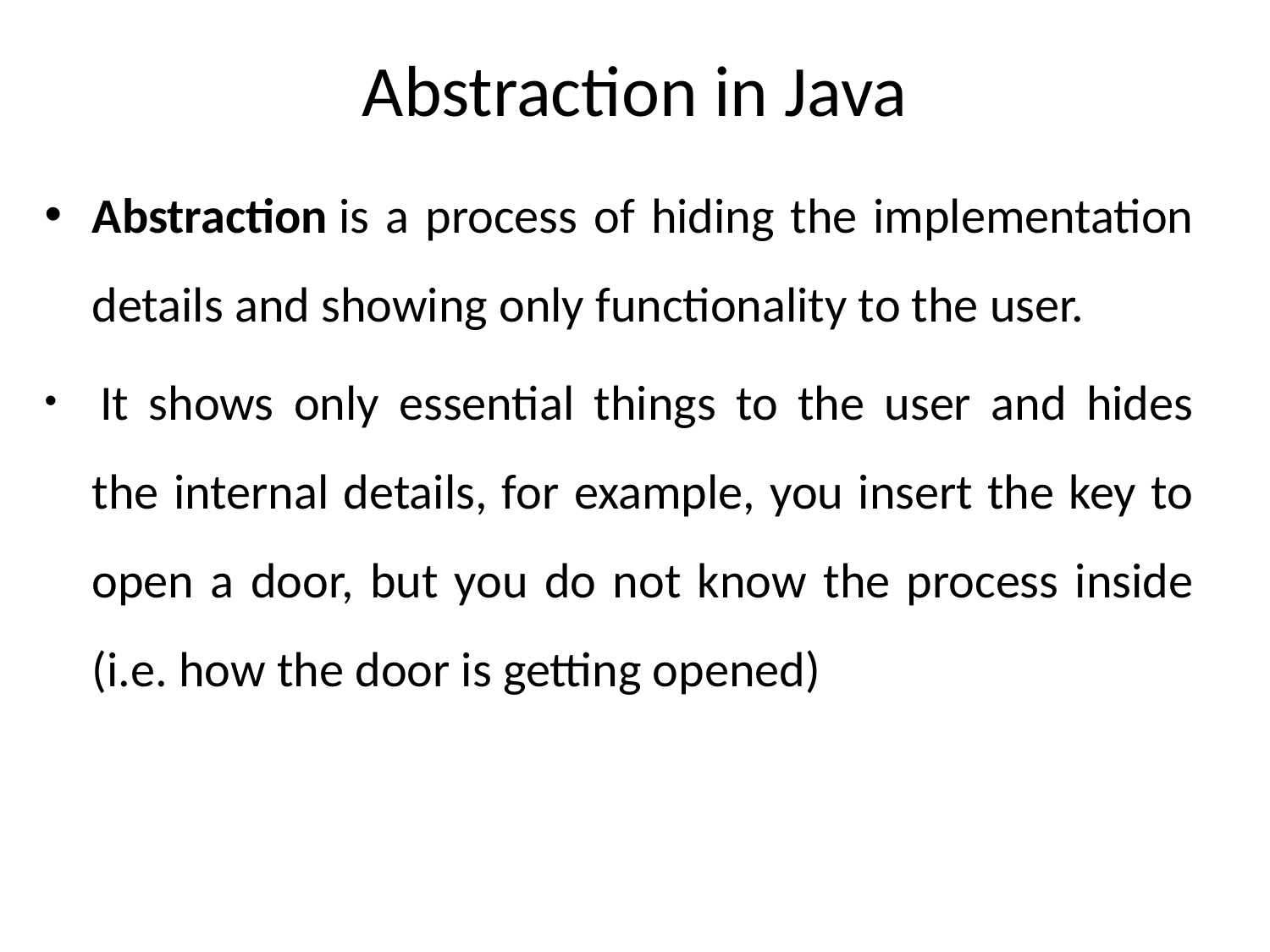

# Abstraction in Java
Abstraction is a process of hiding the implementation details and showing only functionality to the user.
 It shows only essential things to the user and hides the internal details, for example, you insert the key to open a door, but you do not know the process inside (i.e. how the door is getting opened)